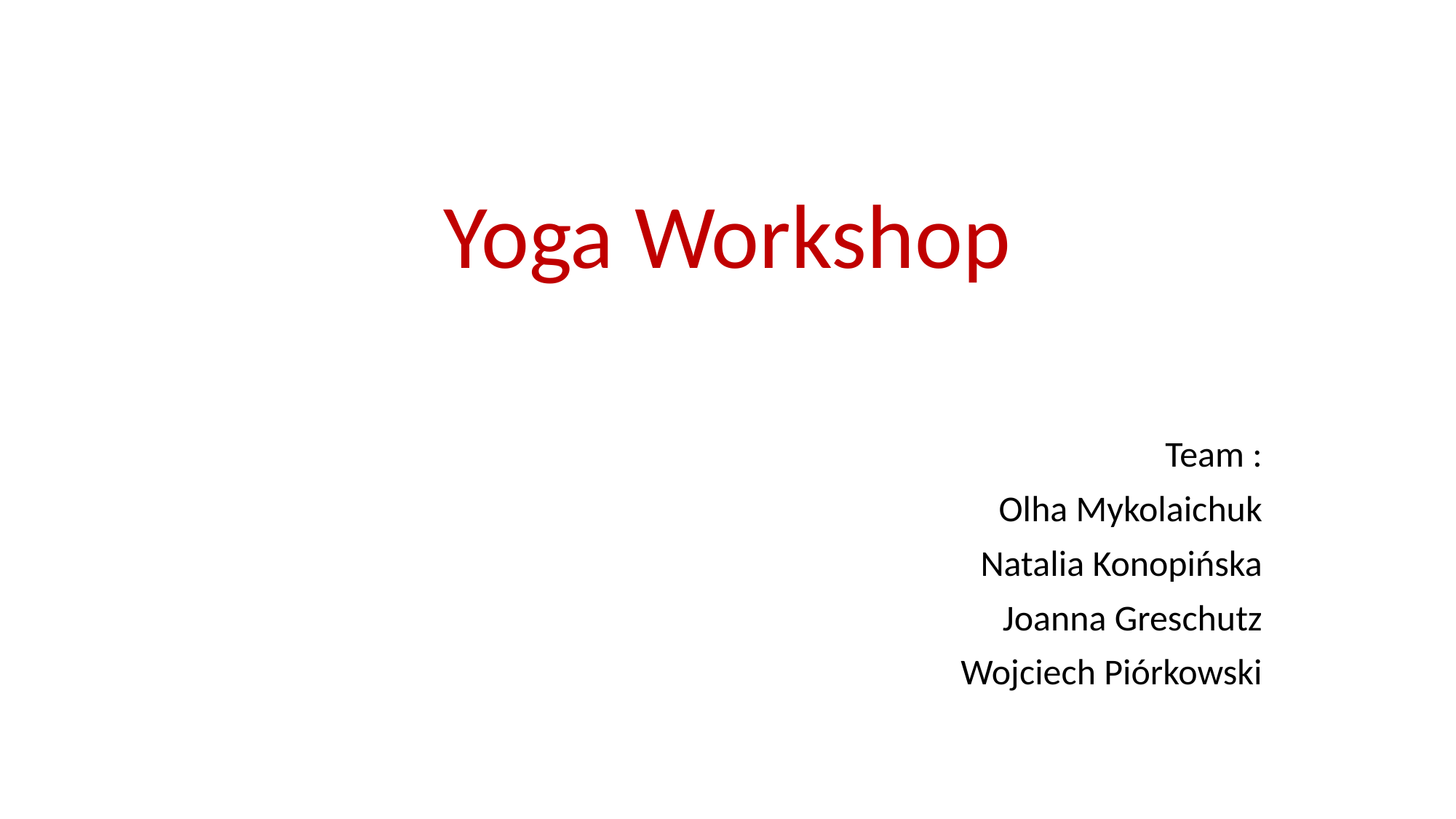

# Yoga Workshop
Team :
Olha Mykolaichuk
Natalia Konopińska
Joanna Greschutz
Wojciech Piórkowski